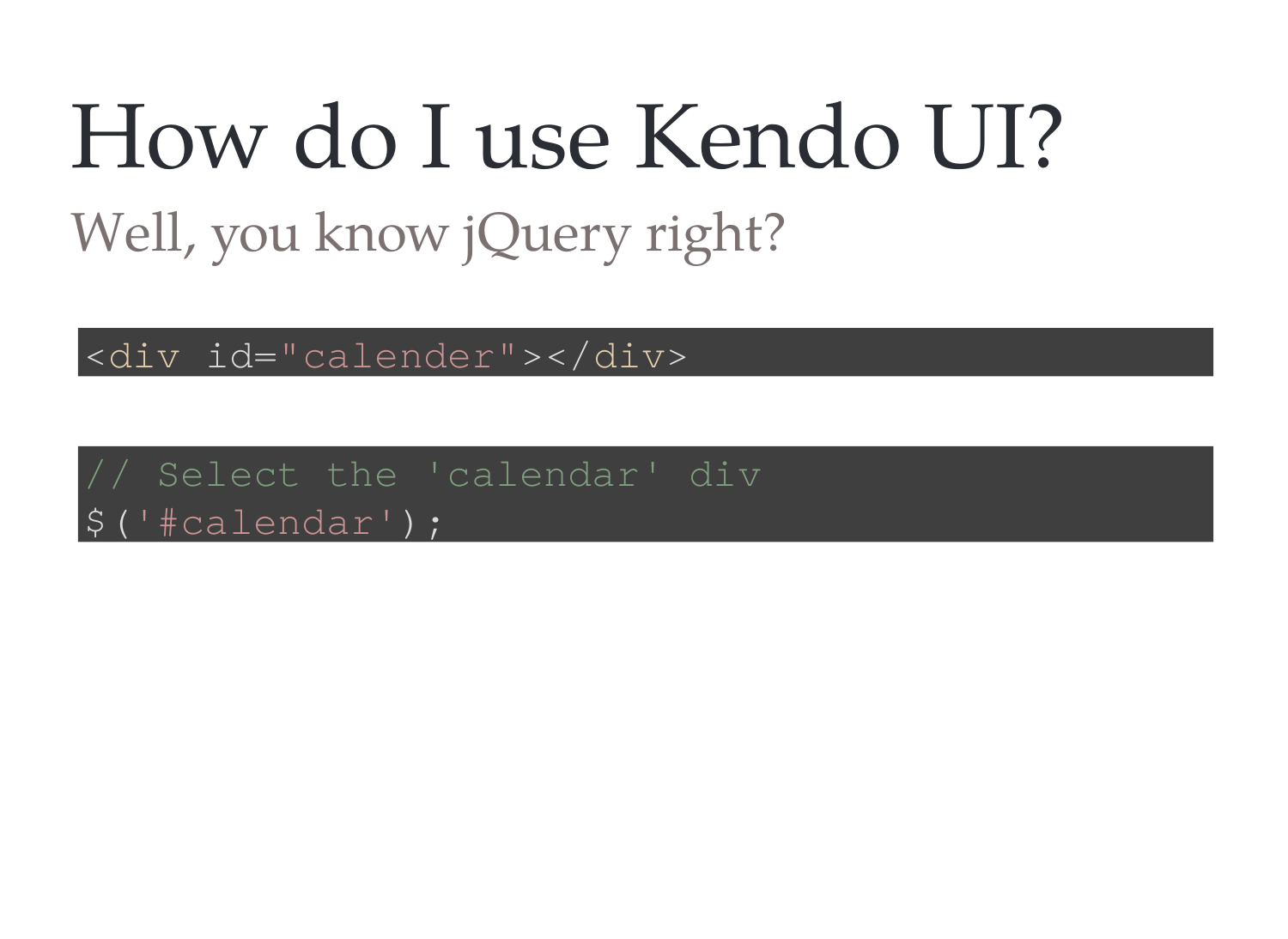

How do I use Kendo UI?
Well, you know jQuery right?
<div id="calender"></div>
// Select the 'calendar' div
$('#calendar');